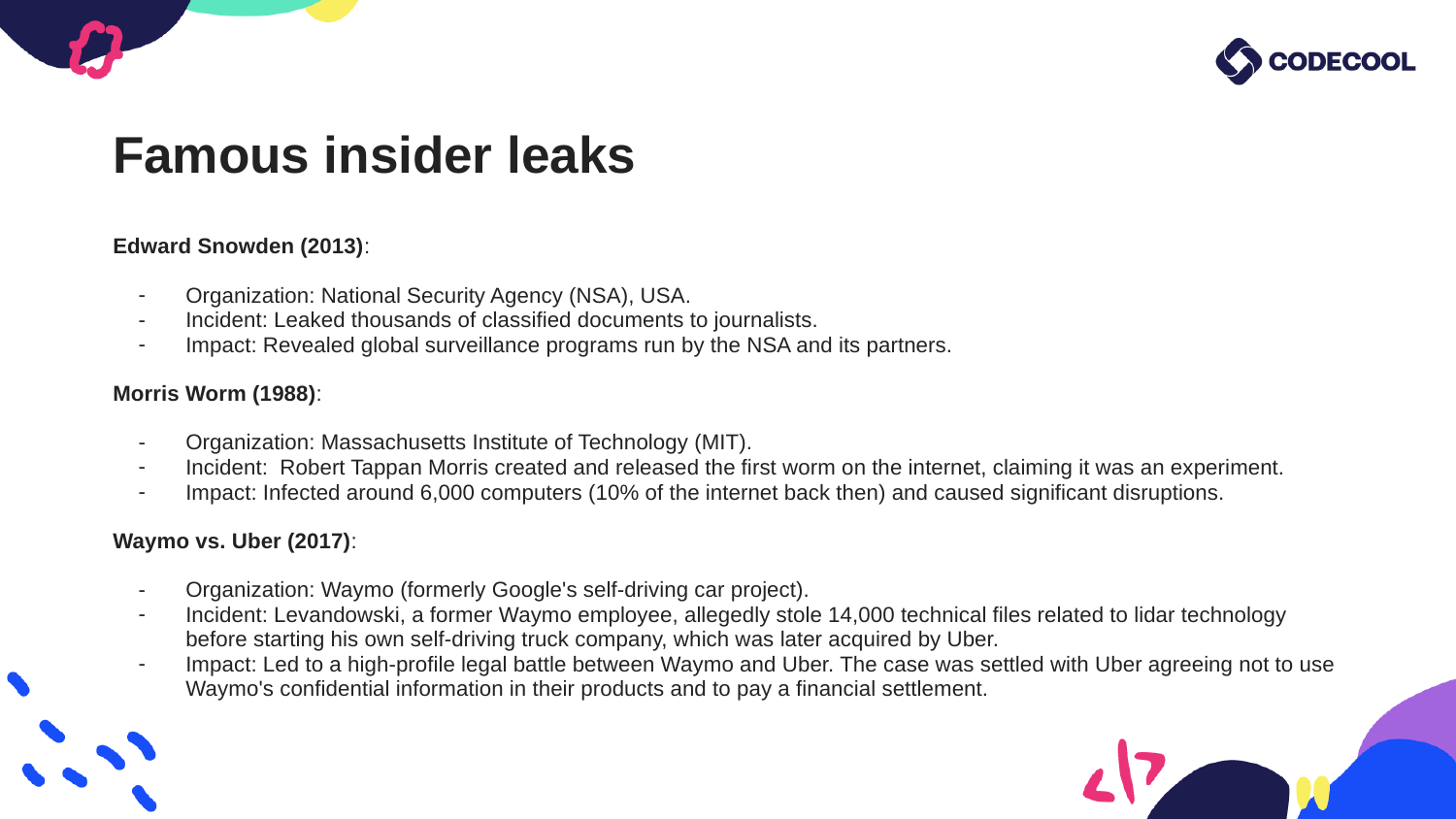

# Famous insider leaks
Edward Snowden (2013):
Organization: National Security Agency (NSA), USA.
Incident: Leaked thousands of classified documents to journalists.
Impact: Revealed global surveillance programs run by the NSA and its partners.
Morris Worm (1988):
Organization: Massachusetts Institute of Technology (MIT).
Incident:  Robert Tappan Morris created and released the first worm on the internet, claiming it was an experiment.
Impact: Infected around 6,000 computers (10% of the internet back then) and caused significant disruptions.
Waymo vs. Uber (2017):
Organization: Waymo (formerly Google's self-driving car project).
Incident: Levandowski, a former Waymo employee, allegedly stole 14,000 technical files related to lidar technology before starting his own self-driving truck company, which was later acquired by Uber.
Impact: Led to a high-profile legal battle between Waymo and Uber. The case was settled with Uber agreeing not to use Waymo's confidential information in their products and to pay a financial settlement.